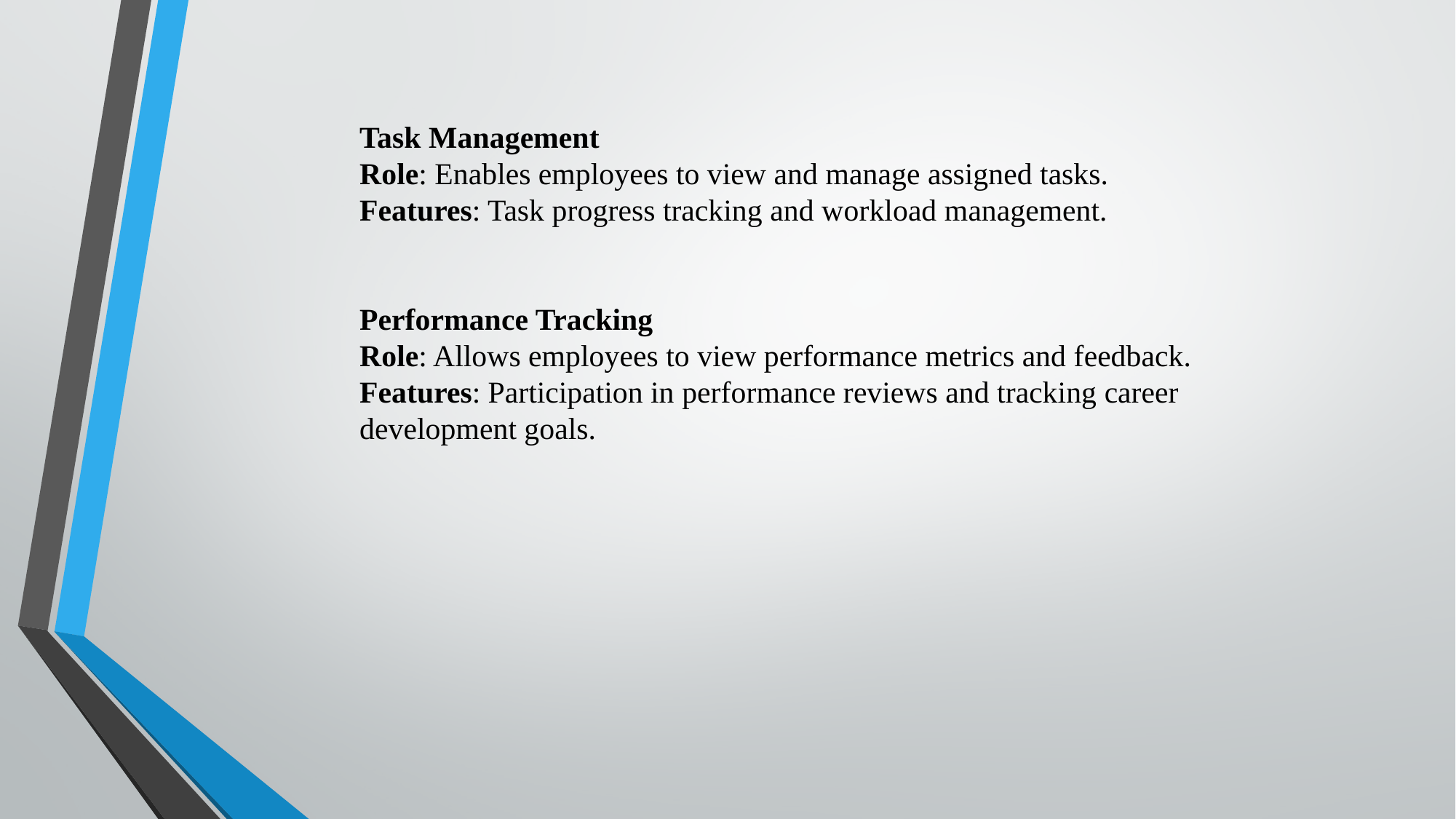

Task Management
Role: Enables employees to view and manage assigned tasks.
Features: Task progress tracking and workload management.

Performance Tracking
Role: Allows employees to view performance metrics and feedback.
Features: Participation in performance reviews and tracking career development goals.